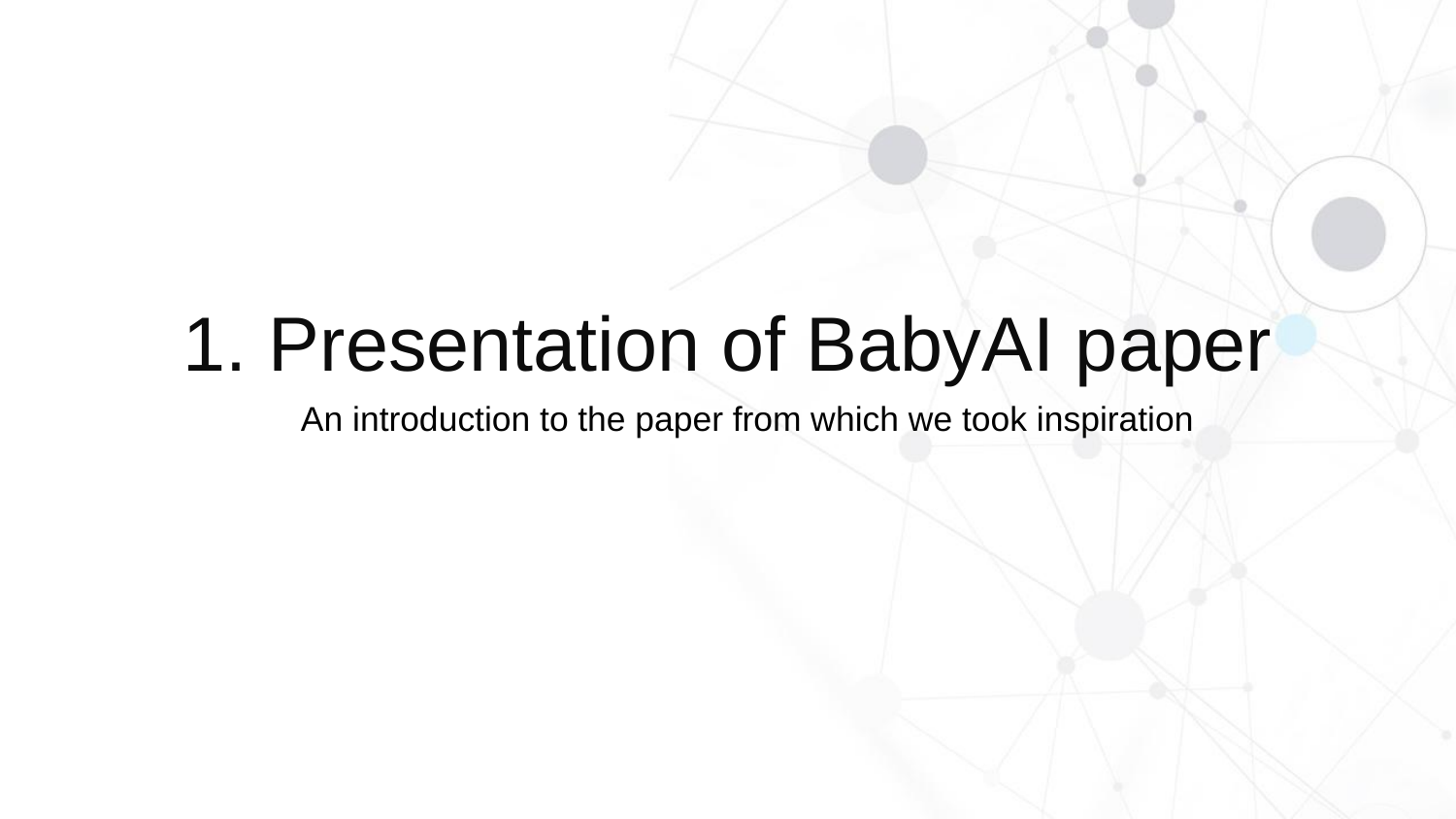

# 1. Presentation of BabyAI paper
An introduction to the paper from which we took inspiration